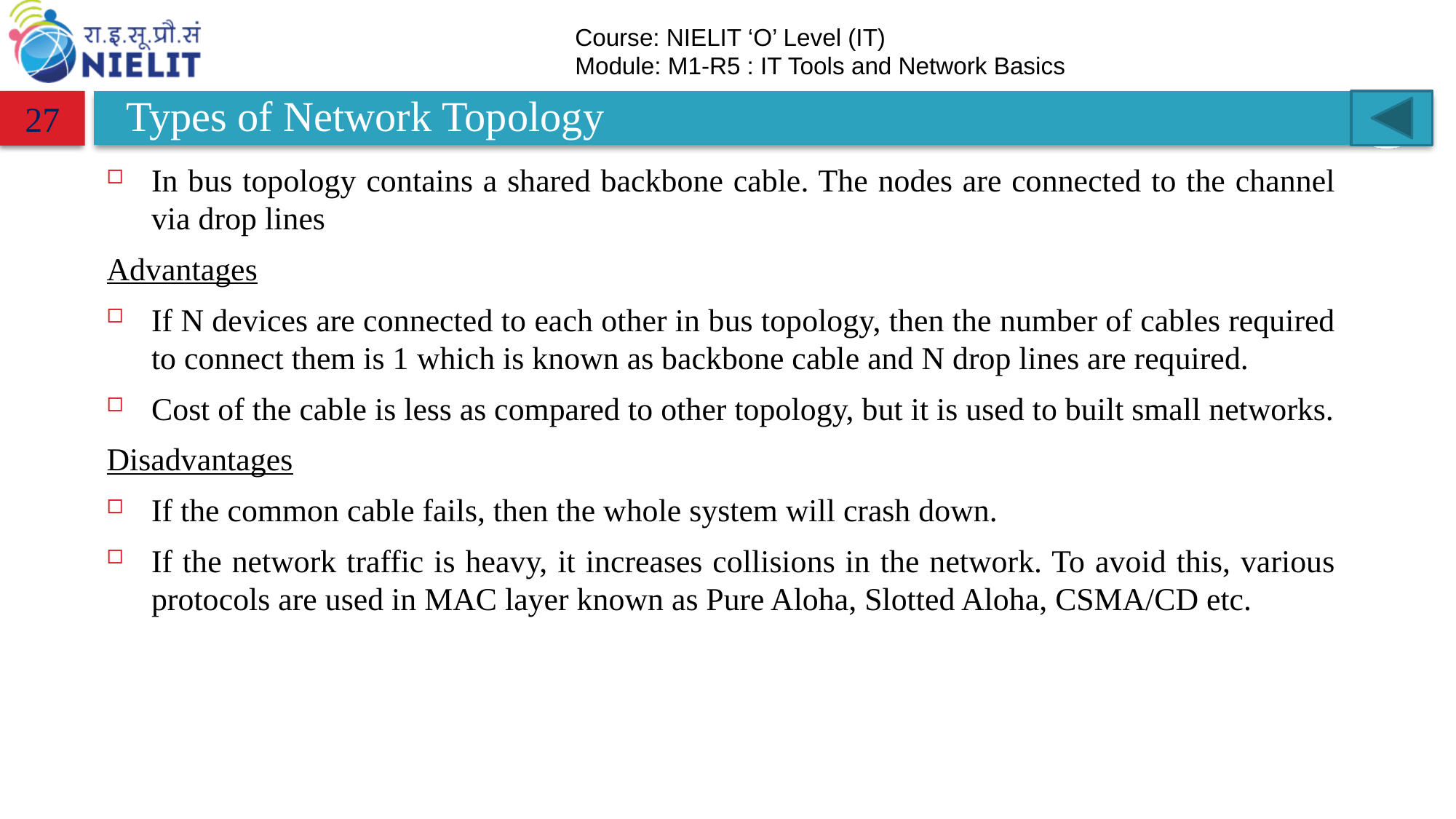

27
# Types of Network Topology
In bus topology contains a shared backbone cable. The nodes are connected to the channel via drop lines
Advantages
If N devices are connected to each other in bus topology, then the number of cables required to connect them is 1 ​which is known as backbone cable and N drop lines are required.
Cost of the cable is less as compared to other topology, but it is used to built small networks.
Disadvantages
If the common cable fails, then the whole system will crash down.
If the network traffic is heavy, it increases collisions in the network. To avoid this, various protocols are used in MAC layer known as Pure Aloha, Slotted Aloha, CSMA/CD etc.